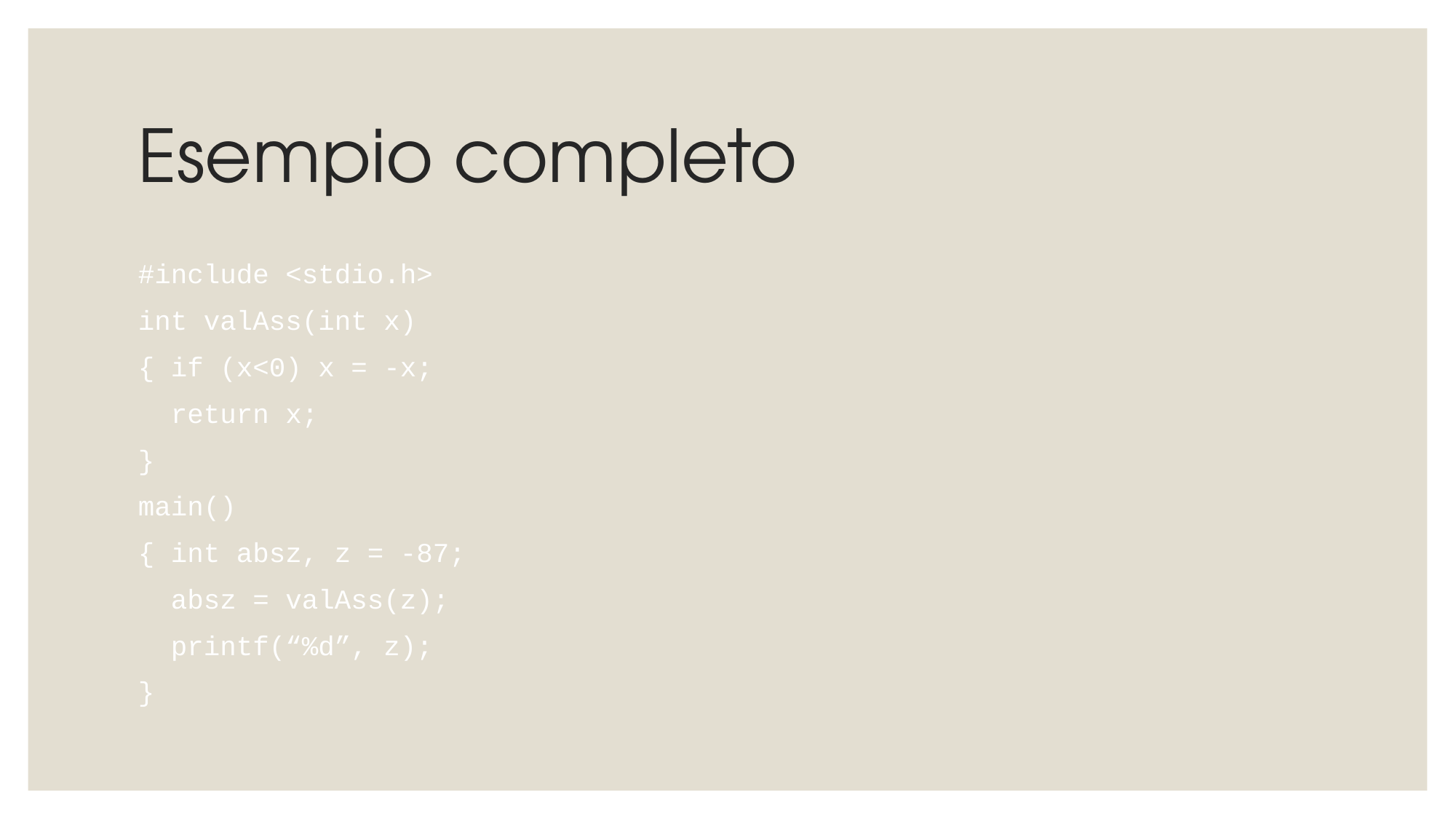

# Esempio completo
#include <stdio.h>
int valAss(int x)
{ if (x<0) x = -x;
  return x;
}
main()
{ int absz, z = -87;
  absz = valAss(z);
  printf(“%d”, z);
}